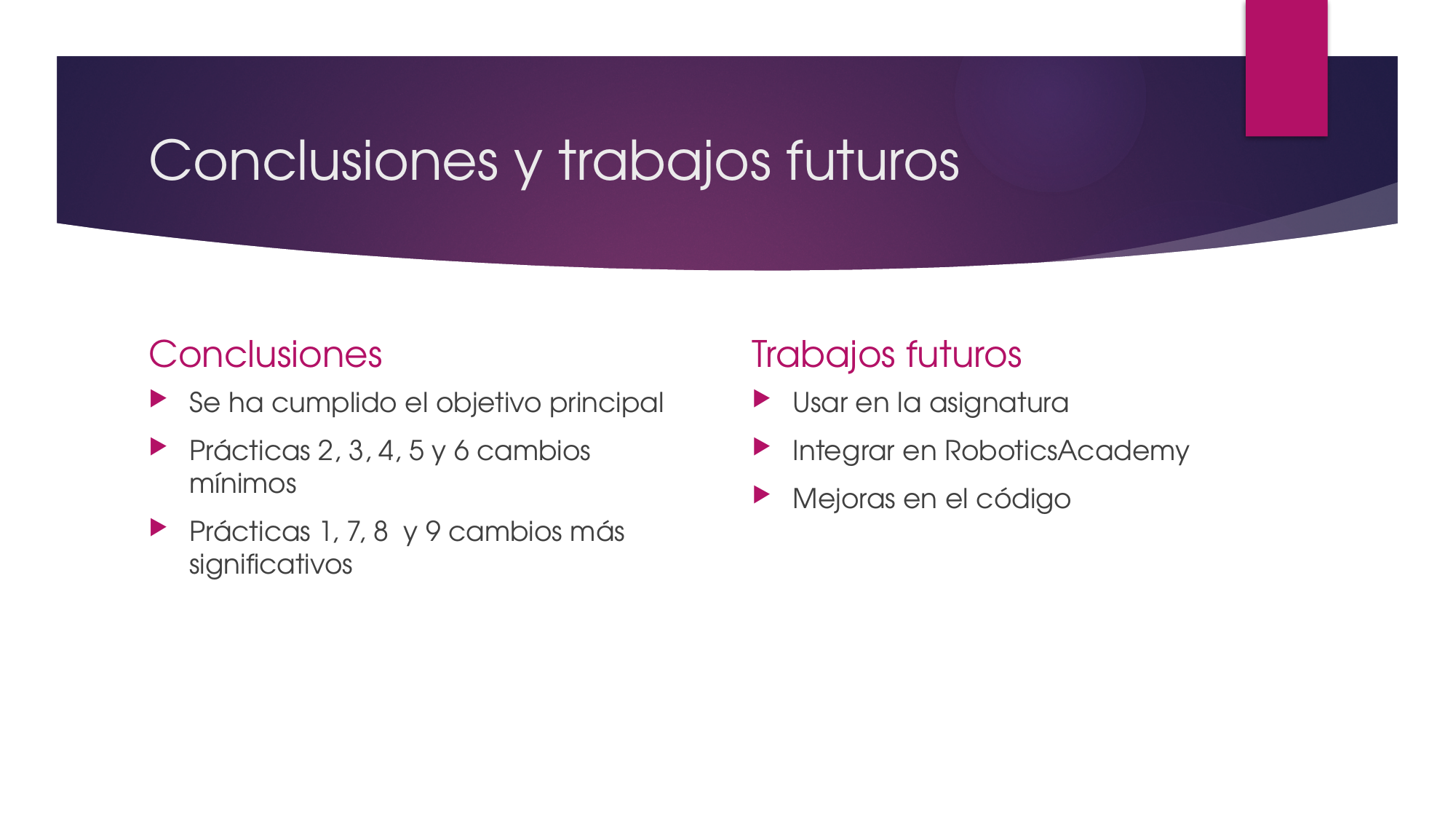

# Conclusiones y trabajos futuros
Conclusiones
Trabajos futuros
Se ha cumplido el objetivo principal
Prácticas 2, 3, 4, 5 y 6 cambios mínimos
Prácticas 1, 7, 8  y 9 cambios más significativos
Usar en la asignatura
Integrar en RoboticsAcademy
Mejoras en el código